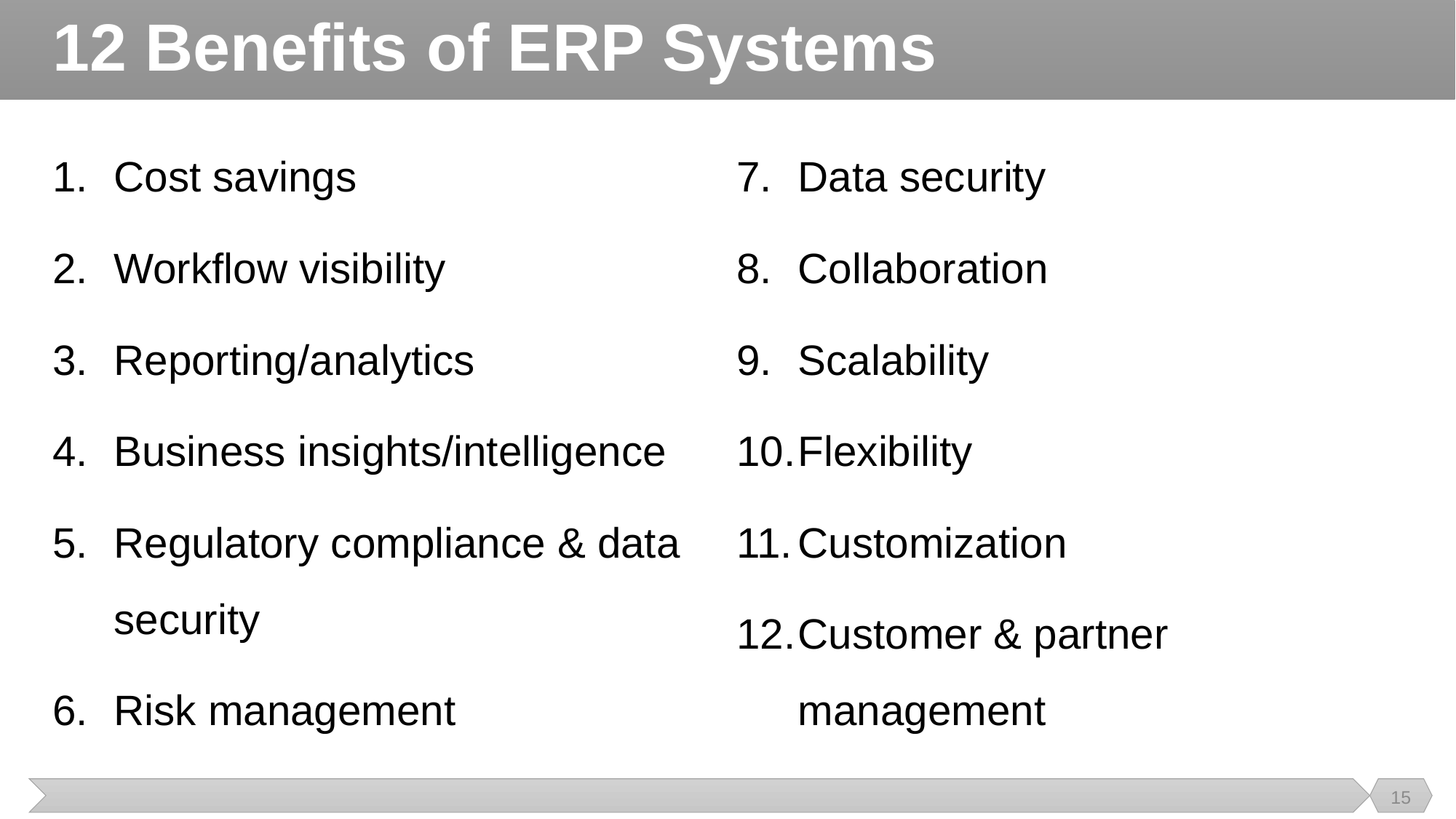

# 12 Benefits of ERP Systems
Cost savings
Workflow visibility
Reporting/analytics
Business insights/intelligence
Regulatory compliance & data security
Risk management
Data security
Collaboration
Scalability
Flexibility
Customization
Customer & partner management
15